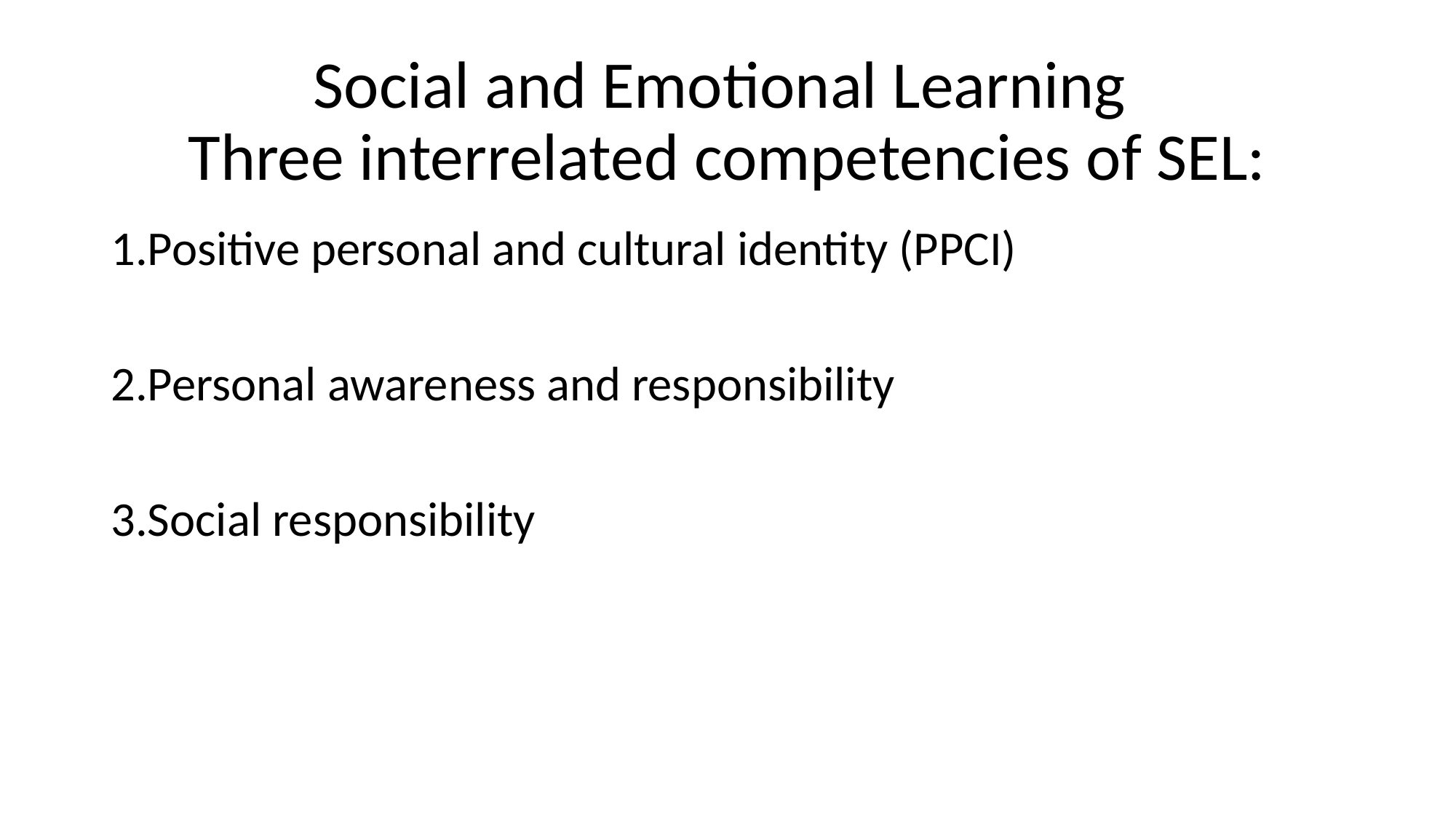

# Social and Emotional Learning Three interrelated competencies of SEL:
1.Positive personal and cultural identity (PPCI)

2.Personal awareness and responsibility

3.Social responsibility